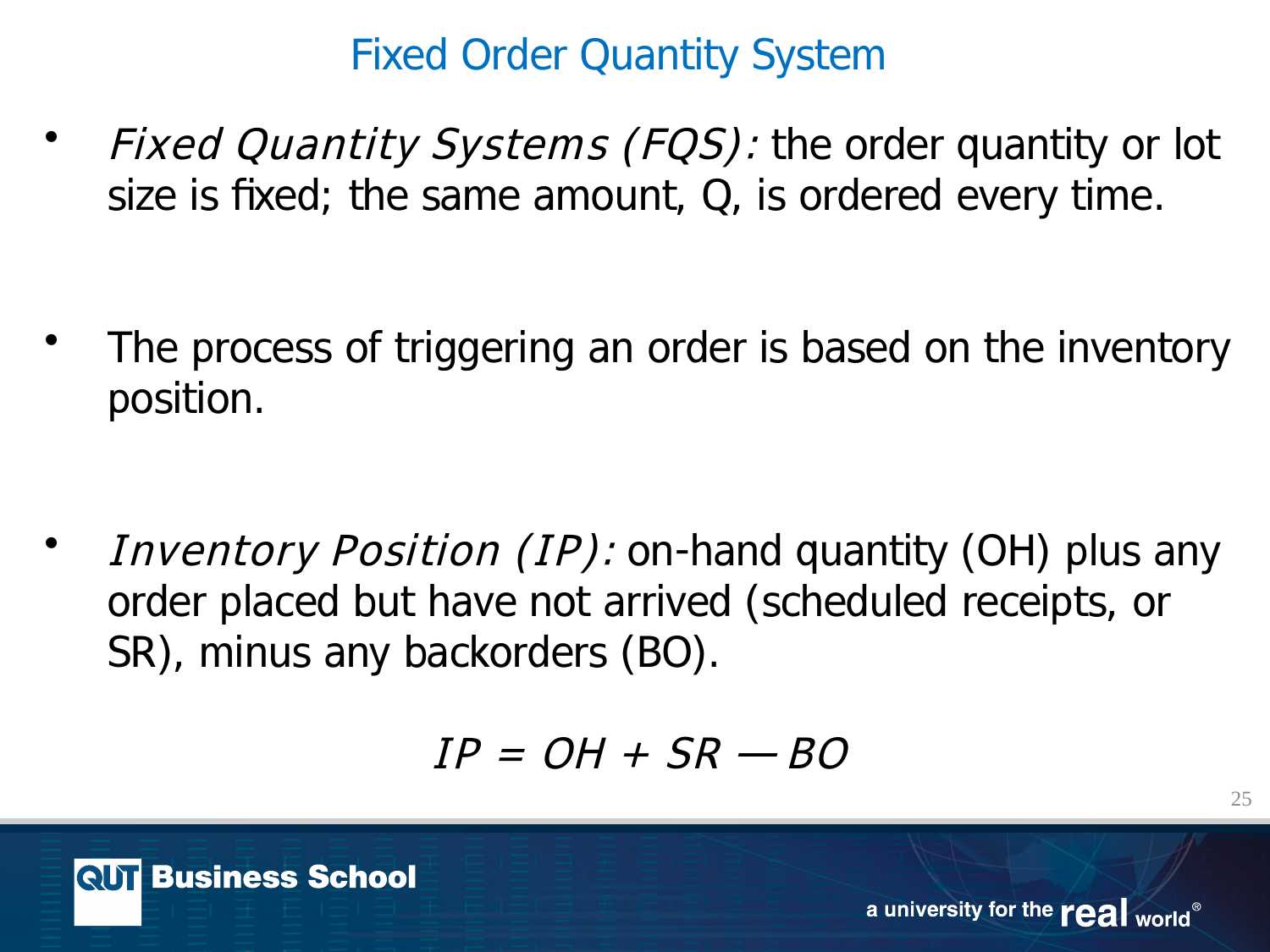

Fixed Order Quantity System
Fixed Quantity Systems (FQS): the order quantity or lot size is fixed; the same amount, Q, is ordered every time.

The process of triggering an order is based on the inventory position.

Inventory Position (IP): on-hand quantity (OH) plus any order placed but have not arrived (scheduled receipts, or SR), minus any backorders (BO).

IP = OH + SR — BO
25